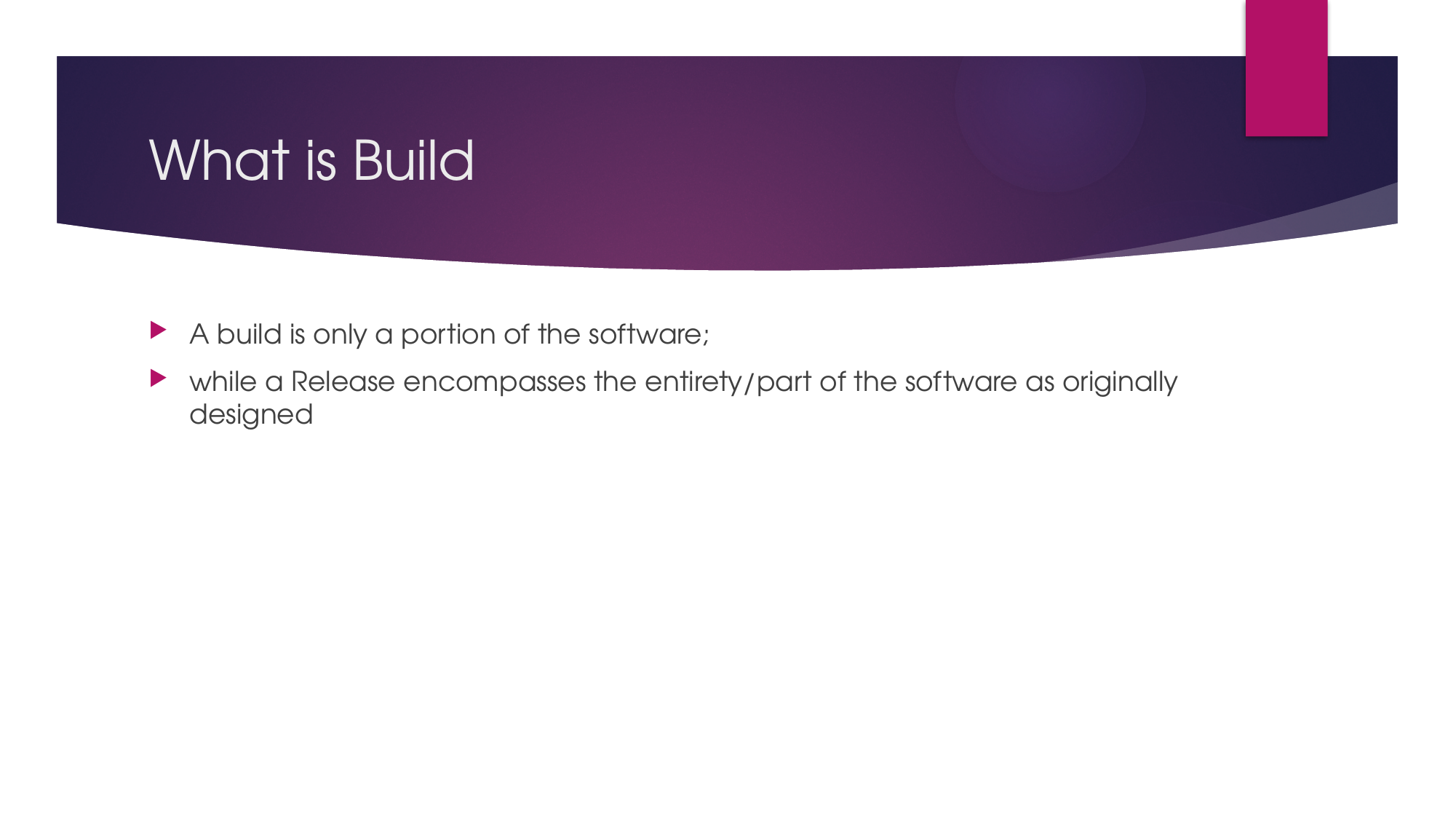

# What is Build
A build is only a portion of the software;
while a Release encompasses the entirety/part of the software as originally designed